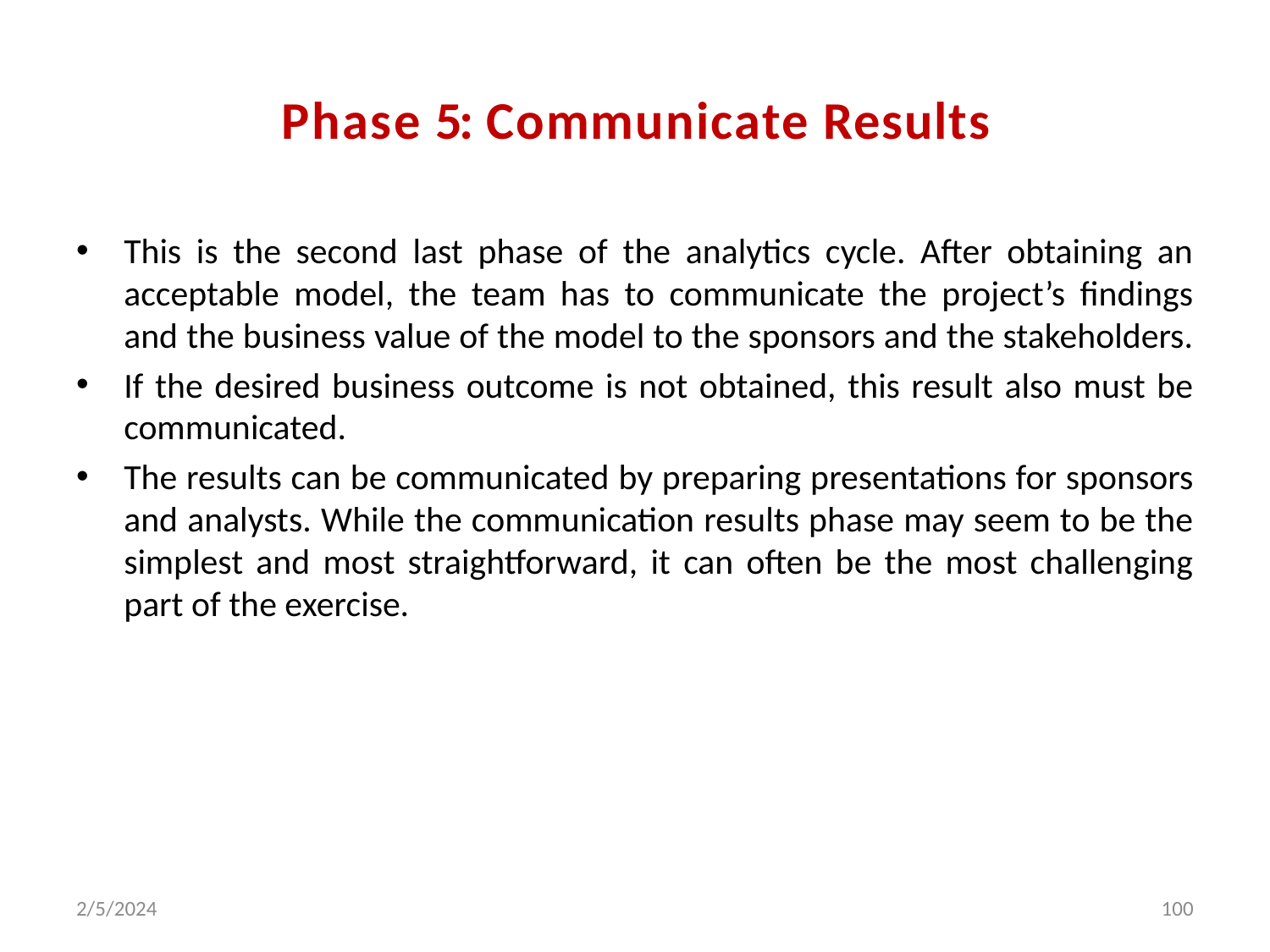

# Phase 5: Communicate Results
This is the second last phase of the analytics cycle. After obtaining an acceptable model, the team has to communicate the project’s findings and the business value of the model to the sponsors and the stakeholders.
If the desired business outcome is not obtained, this result also must be communicated.
The results can be communicated by preparing presentations for sponsors and analysts. While the communication results phase may seem to be the simplest and most straightforward, it can often be the most challenging part of the exercise.
2/5/2024
100